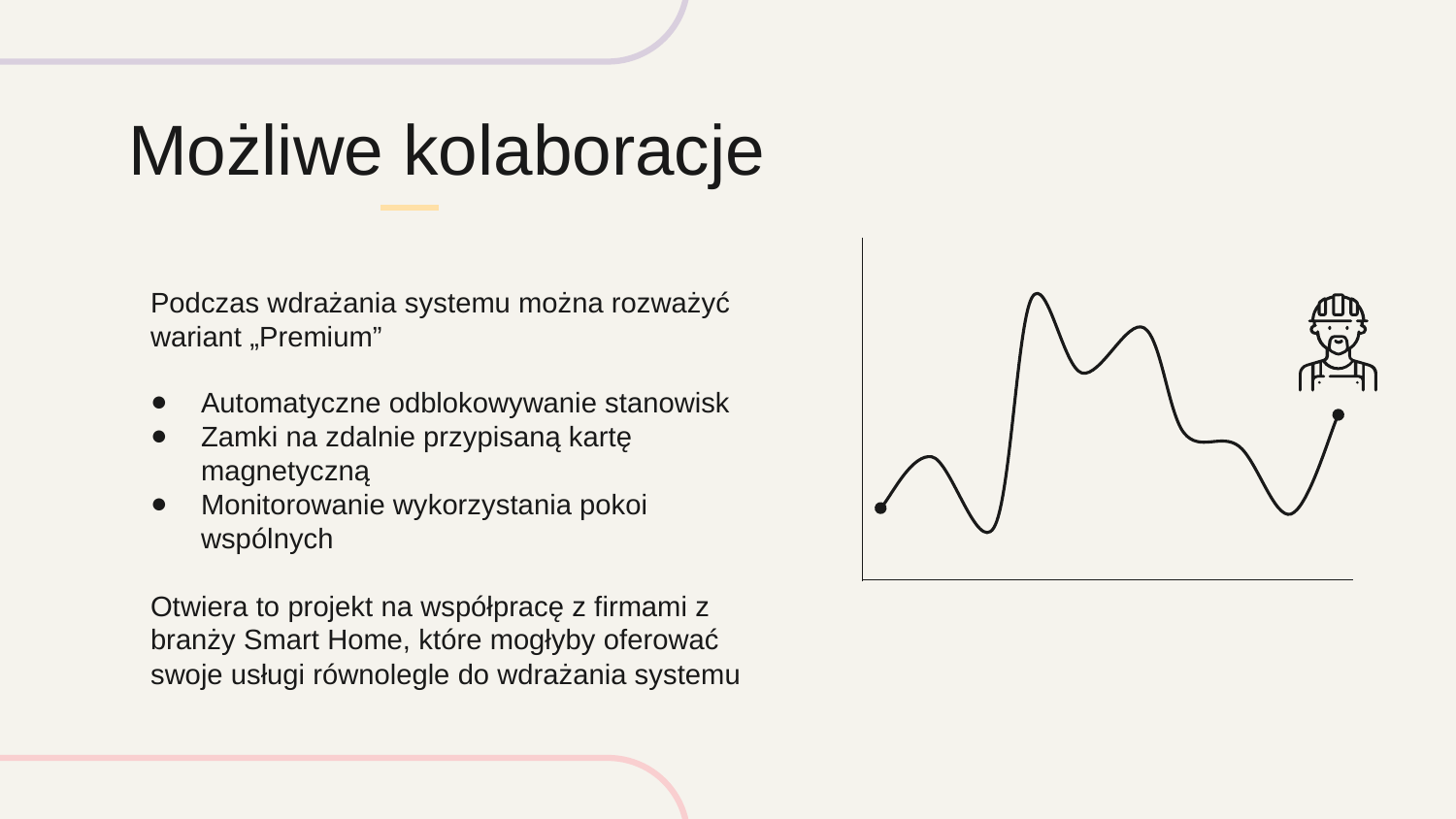

# Możliwe kolaboracje

Podczas wdrażania systemu można rozważyć wariant „Premium”
Automatyczne odblokowywanie stanowisk
Zamki na zdalnie przypisaną kartę magnetyczną
Monitorowanie wykorzystania pokoi wspólnych

Otwiera to projekt na współpracę z firmami z branży Smart Home, które mogłyby oferować swoje usługi równolegle do wdrażania systemu